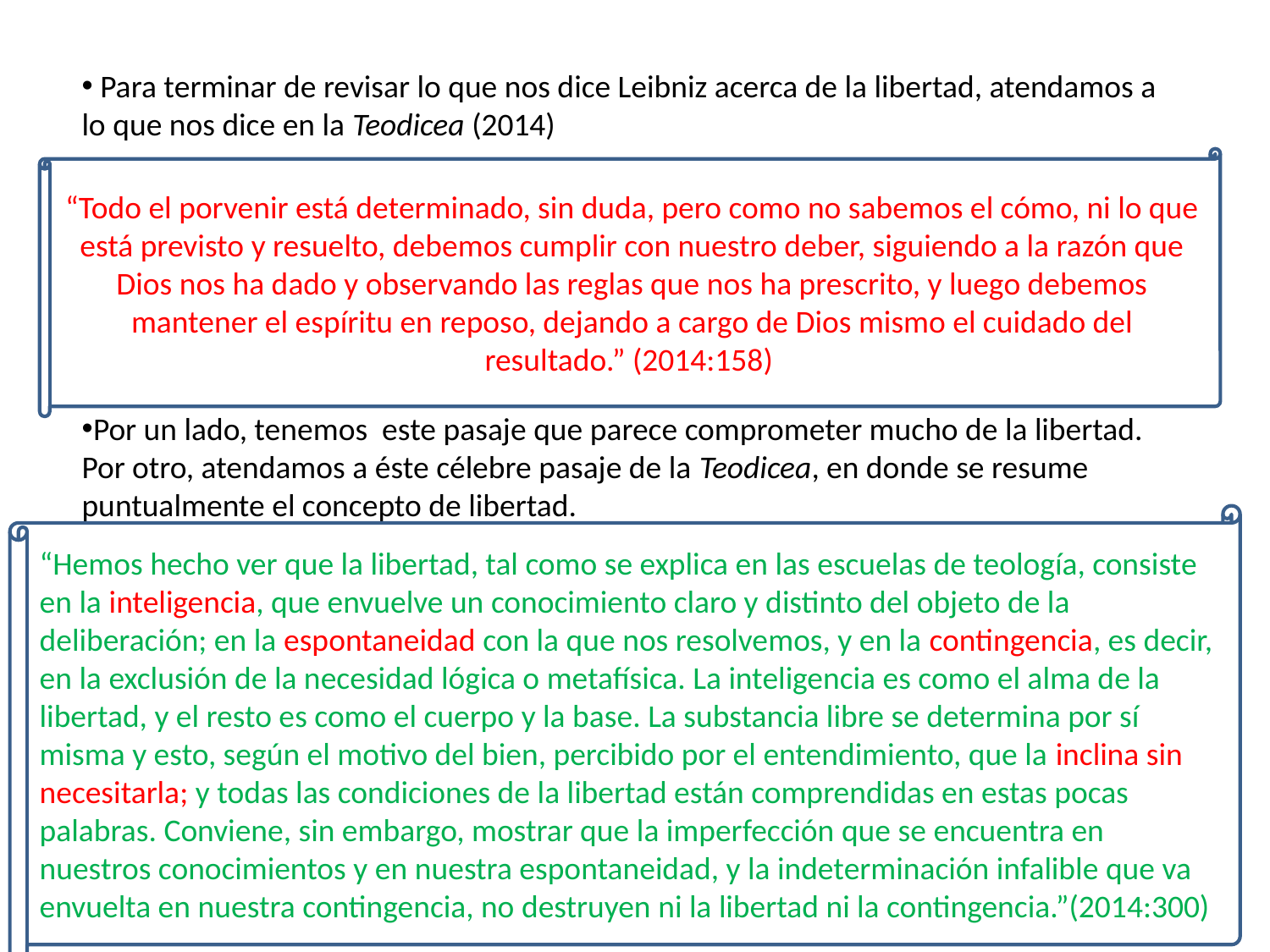

Para terminar de revisar lo que nos dice Leibniz acerca de la libertad, atendamos a lo que nos dice en la Teodicea (2014)

Por un lado, tenemos  este pasaje que parece comprometer mucho de la libertad. Por otro, atendamos a éste célebre pasaje de la Teodicea, en donde se resume puntualmente el concepto de libertad.

“Todo el porvenir está determinado, sin duda, pero como no sabemos el cómo, ni lo que está previsto y resuelto, debemos cumplir con nuestro deber, siguiendo a la razón que Dios nos ha dado y observando las reglas que nos ha prescrito, y luego debemos mantener el espíritu en reposo, dejando a cargo de Dios mismo el cuidado del resultado.” (2014:158)
“Hemos hecho ver que la libertad, tal como se explica en las escuelas de teología, consiste en la inteligencia, que envuelve un conocimiento claro y distinto del objeto de la deliberación; en la espontaneidad con la que nos resolvemos, y en la contingencia, es decir, en la exclusión de la necesidad lógica o metafísica. La inteligencia es como el alma de la libertad, y el resto es como el cuerpo y la base. La substancia libre se determina por sí misma y esto, según el motivo del bien, percibido por el entendimiento, que la inclina sin necesitarla; y todas las condiciones de la libertad están comprendidas en estas pocas palabras. Conviene, sin embargo, mostrar que la imperfección que se encuentra en nuestros conocimientos y en nuestra espontaneidad, y la indeterminación infalible que va envuelta en nuestra contingencia, no destruyen ni la libertad ni la contingencia.”(2014:300)